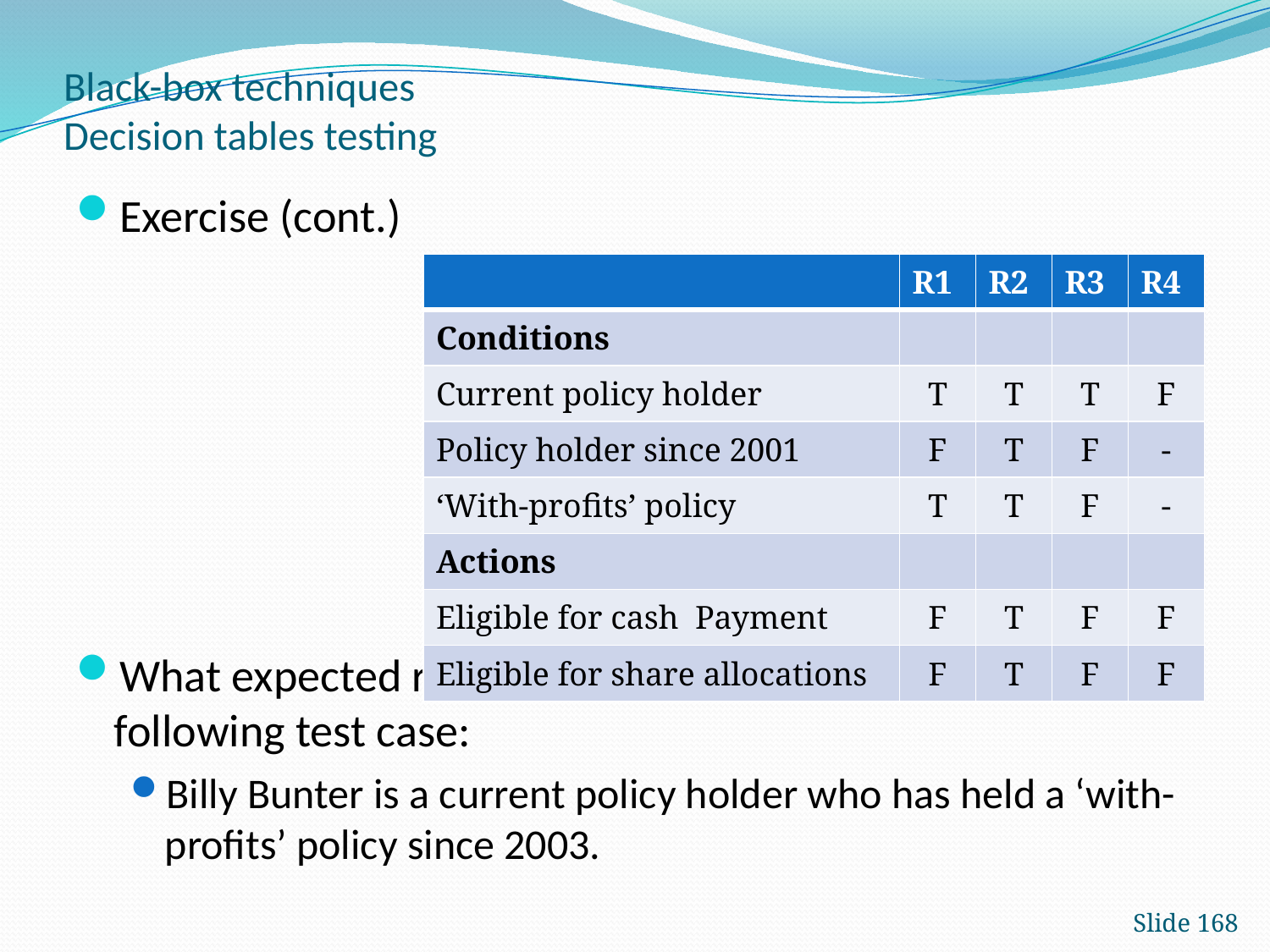

# Black-box techniques Decision tables testing
Exercise (cont.)

What expected result would you expect to get for the following test case:
Billy Bunter is a current policy holder who has held a ‘with-profits’ policy since 2003.
|  | R1 | R2 | R3 | R4 |
| --- | --- | --- | --- | --- |
| Conditions |  |  |  |  |
| Current policy holder | T | T | T | F |
| Policy holder since 2001 | F | T | F | - |
| ‘With-proﬁts’ policy | T | T | F | - |
| Actions |  |  |  |  |
| Eligible for cash Payment | F | T | F | F |
| Eligible for share allocations | F | T | F | F |
Slide 168